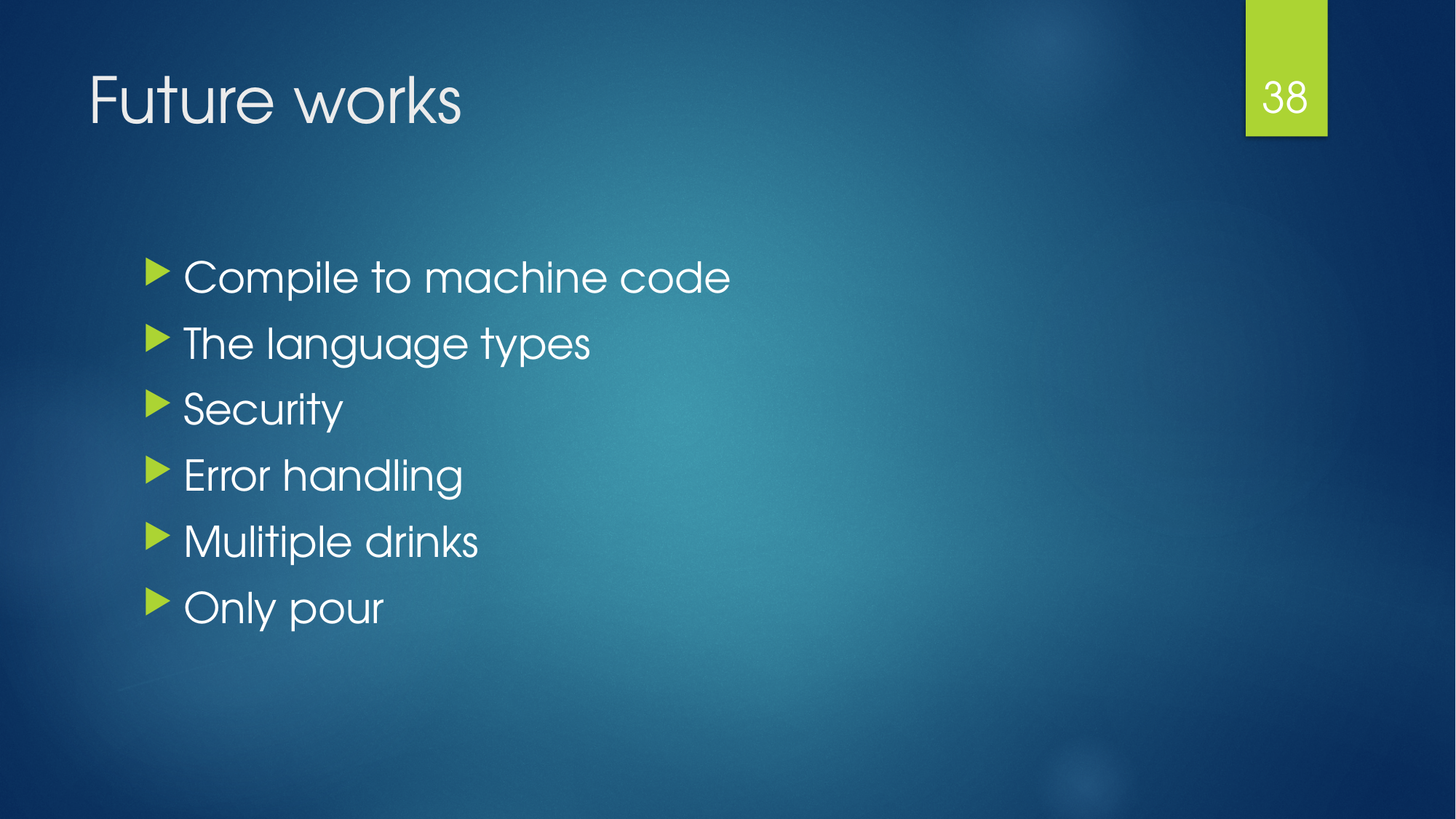

38
# Future works
Compile to machine code
The language types
Security
Error handling
Mulitiple drinks
Only pour